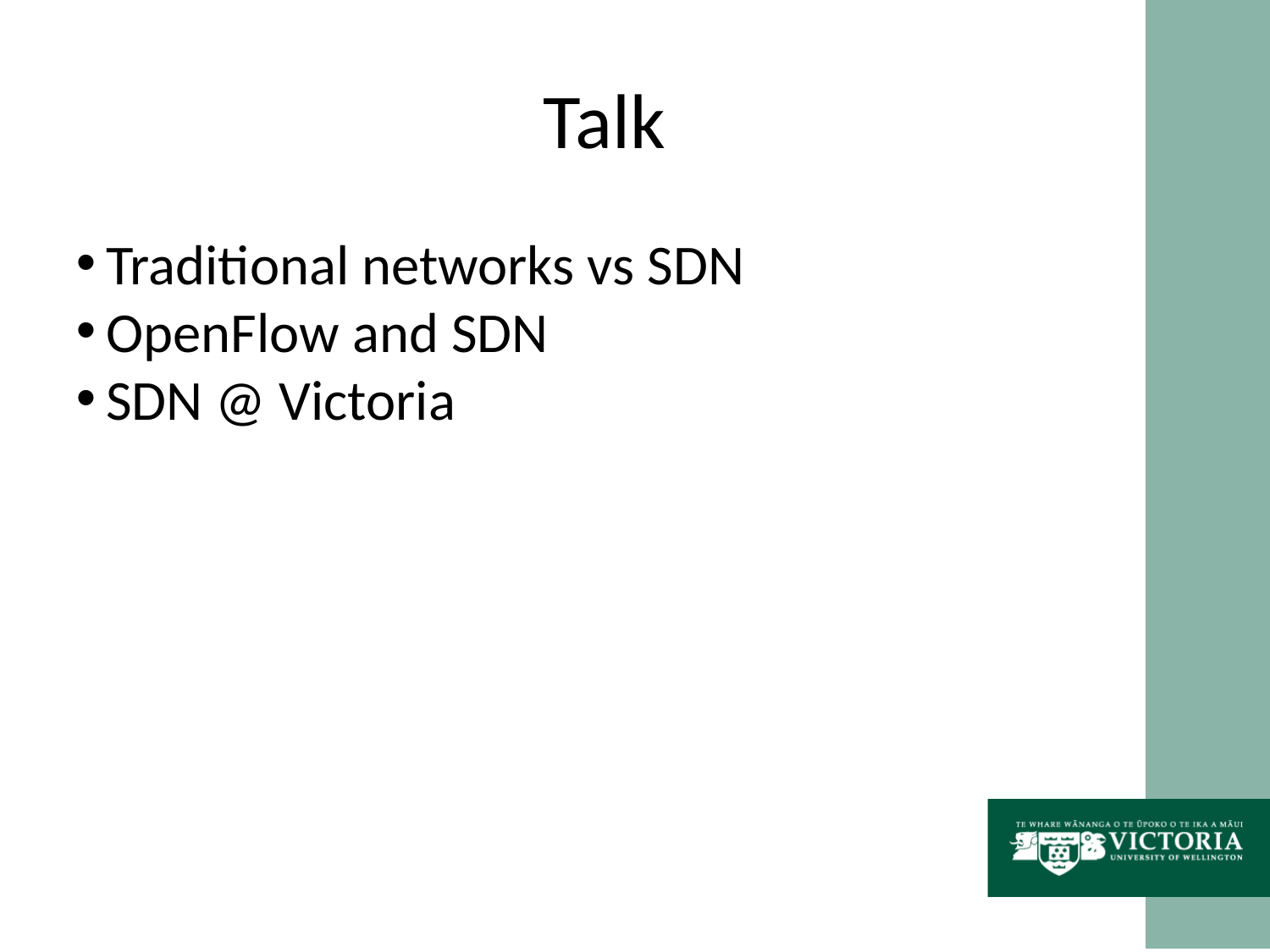

Talk
Traditional networks vs SDN
OpenFlow and SDN
SDN @ Victoria